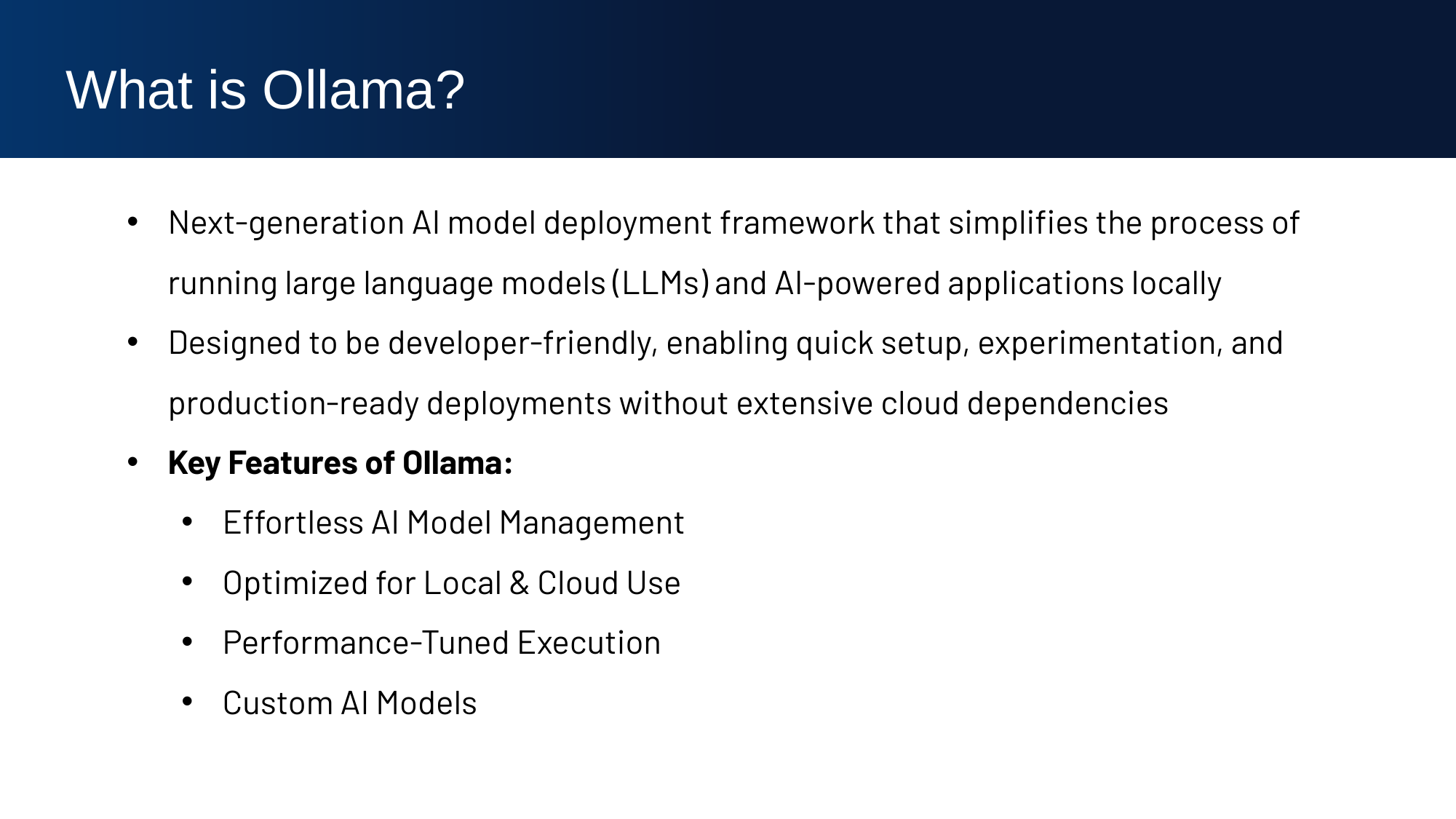

What is Ollama?

Next-generation AI model deployment framework that simplifies the process of running large language models (LLMs) and AI-powered applications locally
Designed to be developer-friendly, enabling quick setup, experimentation, and production-ready deployments without extensive cloud dependencies
Key Features of Ollama:
Effortless AI Model Management
Optimized for Local & Cloud Use
Performance-Tuned Execution
Custom AI Models